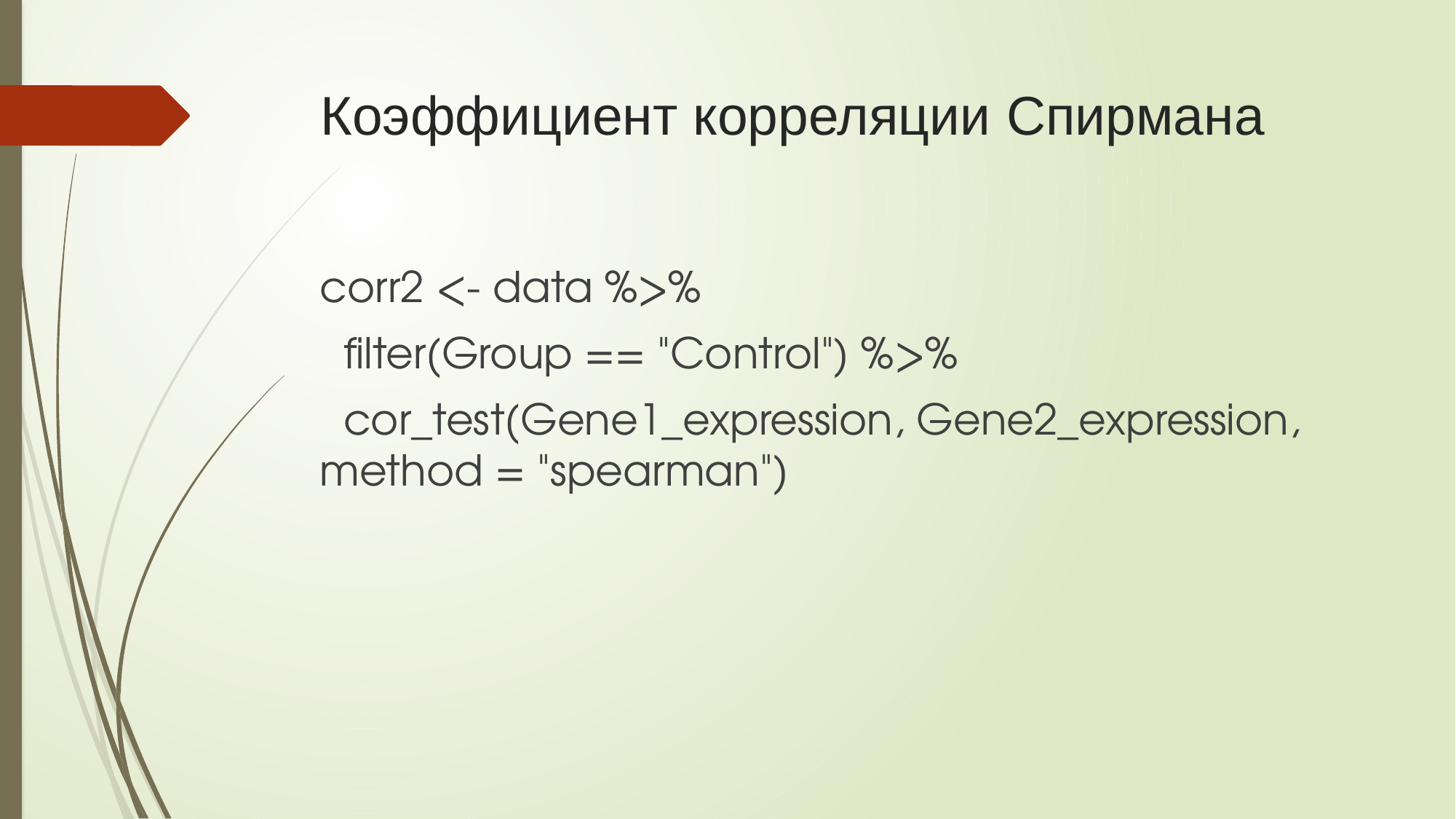

# Коэффициент корреляции Спирмана
corr2 <- data %>%
  filter(Group == "Control") %>%
  cor_test(Gene1_expression, Gene2_expression, method = "spearman")